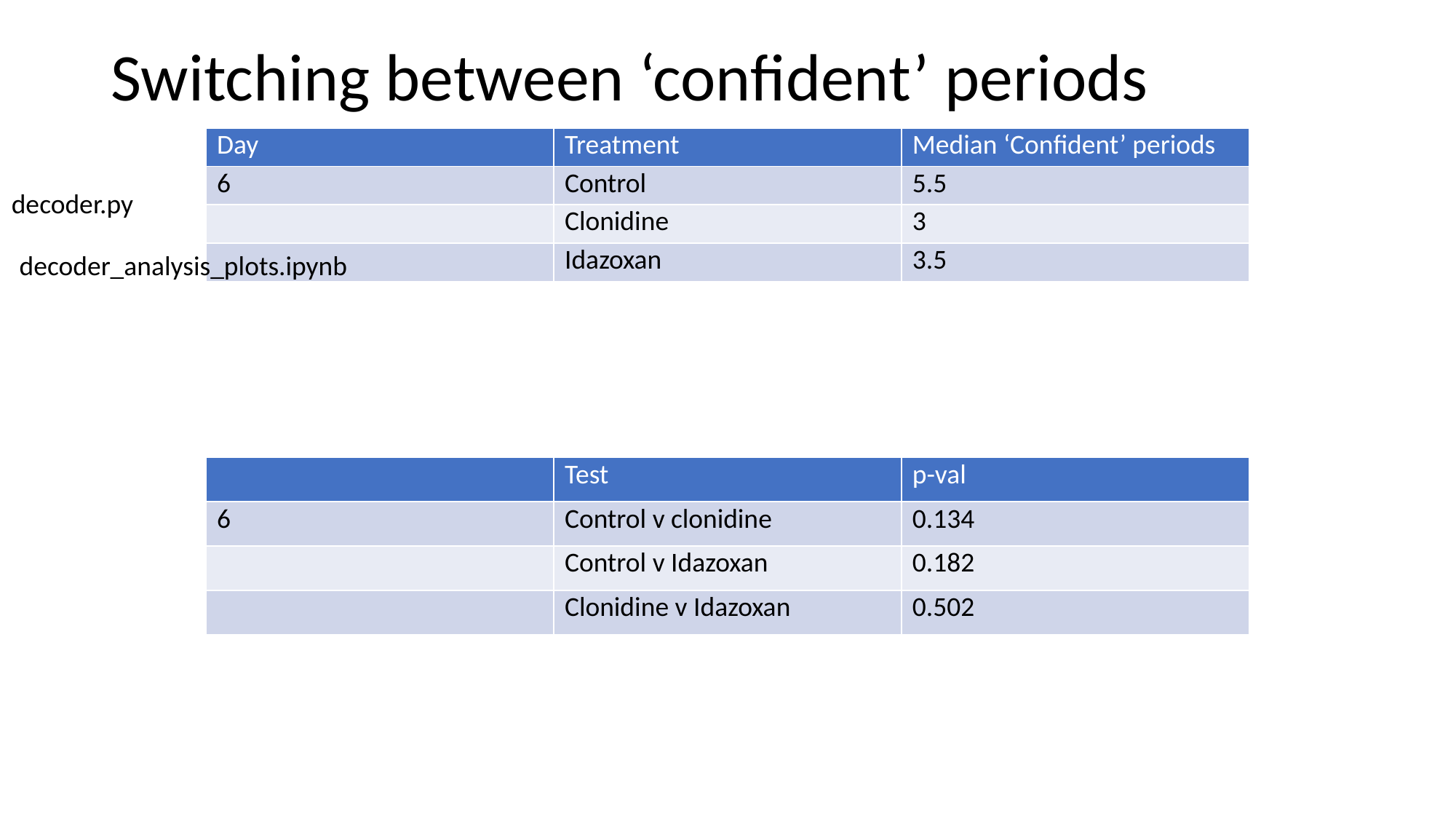

# Switching between ‘confident’ periods
| Day | Treatment | Median ‘Confident’ periods |
| --- | --- | --- |
| 6 | Control | 5.5 |
|  | Clonidine | 3 |
|  | Idazoxan | 3.5 |
decoder.py
decoder_analysis_plots.ipynb
|  | Test | p-val |
| --- | --- | --- |
| 6 | Control v clonidine | 0.134 |
|  | Control v Idazoxan | 0.182 |
|  | Clonidine v Idazoxan | 0.502 |